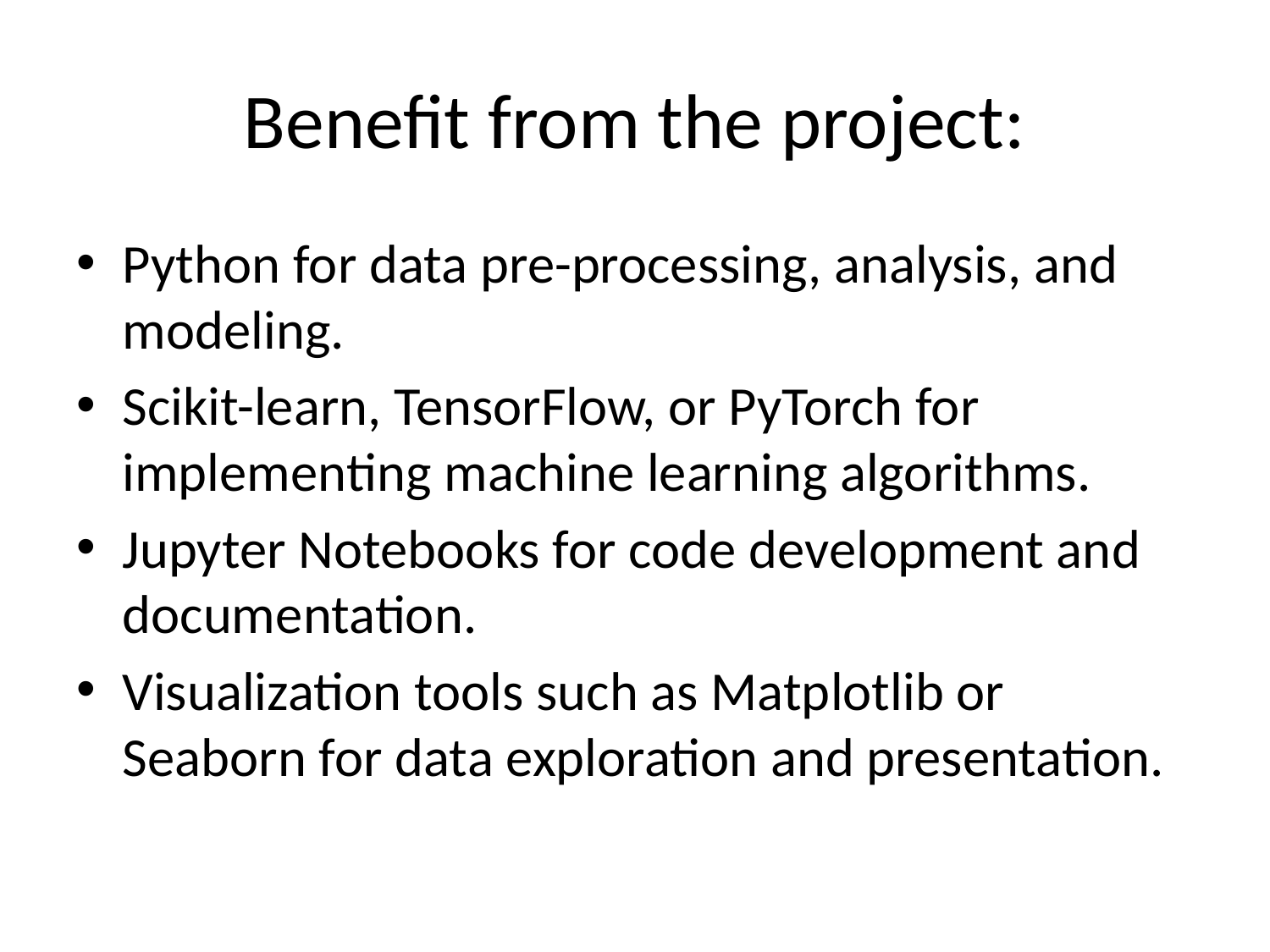

# Benefit from the project:
Python for data pre-processing, analysis, and modeling.
Scikit-learn, TensorFlow, or PyTorch for implementing machine learning algorithms.
Jupyter Notebooks for code development and documentation.
Visualization tools such as Matplotlib or Seaborn for data exploration and presentation.